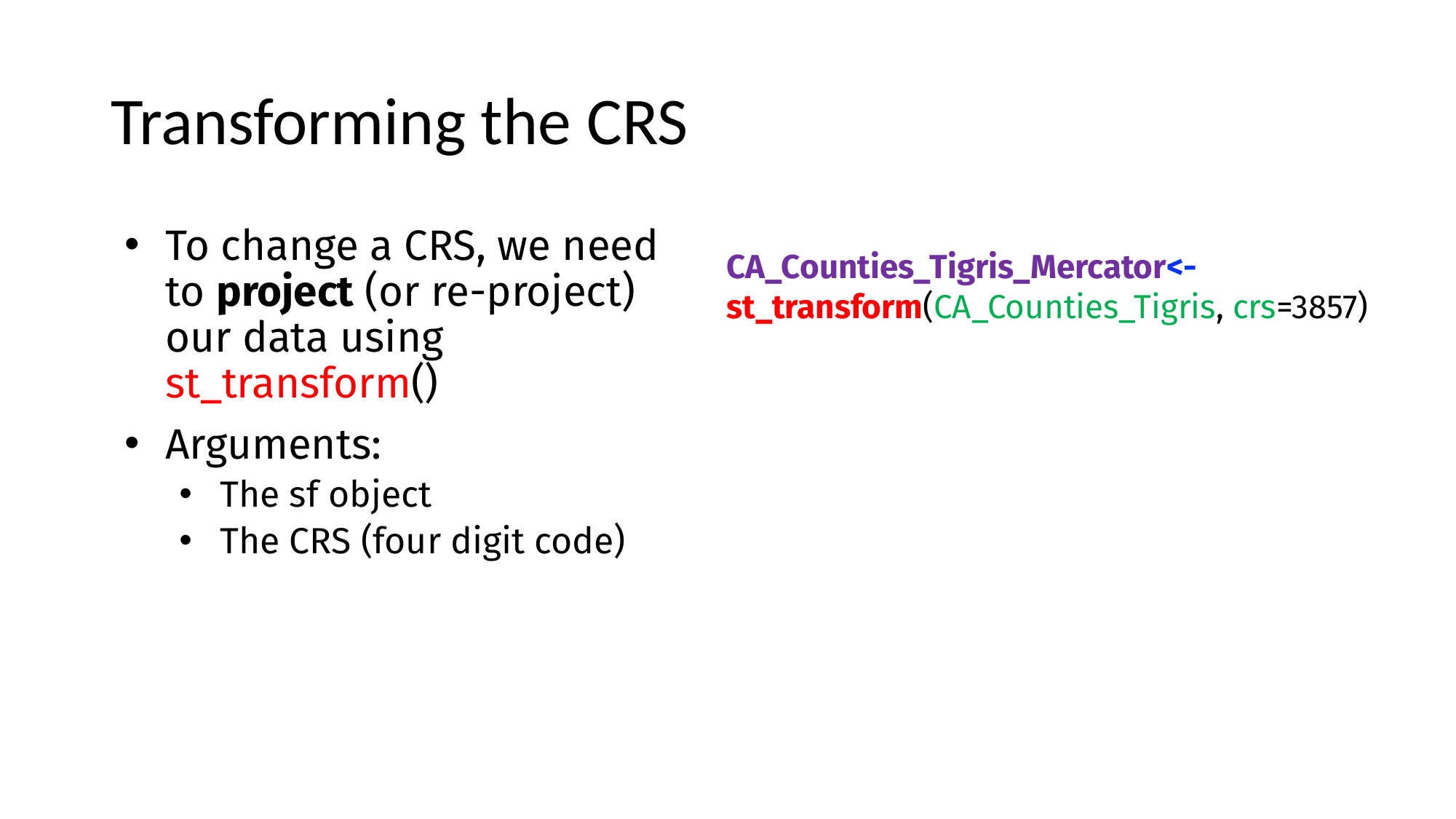

# Transforming the CRS
To change a CRS, we need to project (or re-project) our data using  st_transform()
Arguments:
The sf object
The CRS (four digit code)
CA_Counties_Tigris_Mercator<-st_transform(CA_Counties_Tigris, crs=3857)